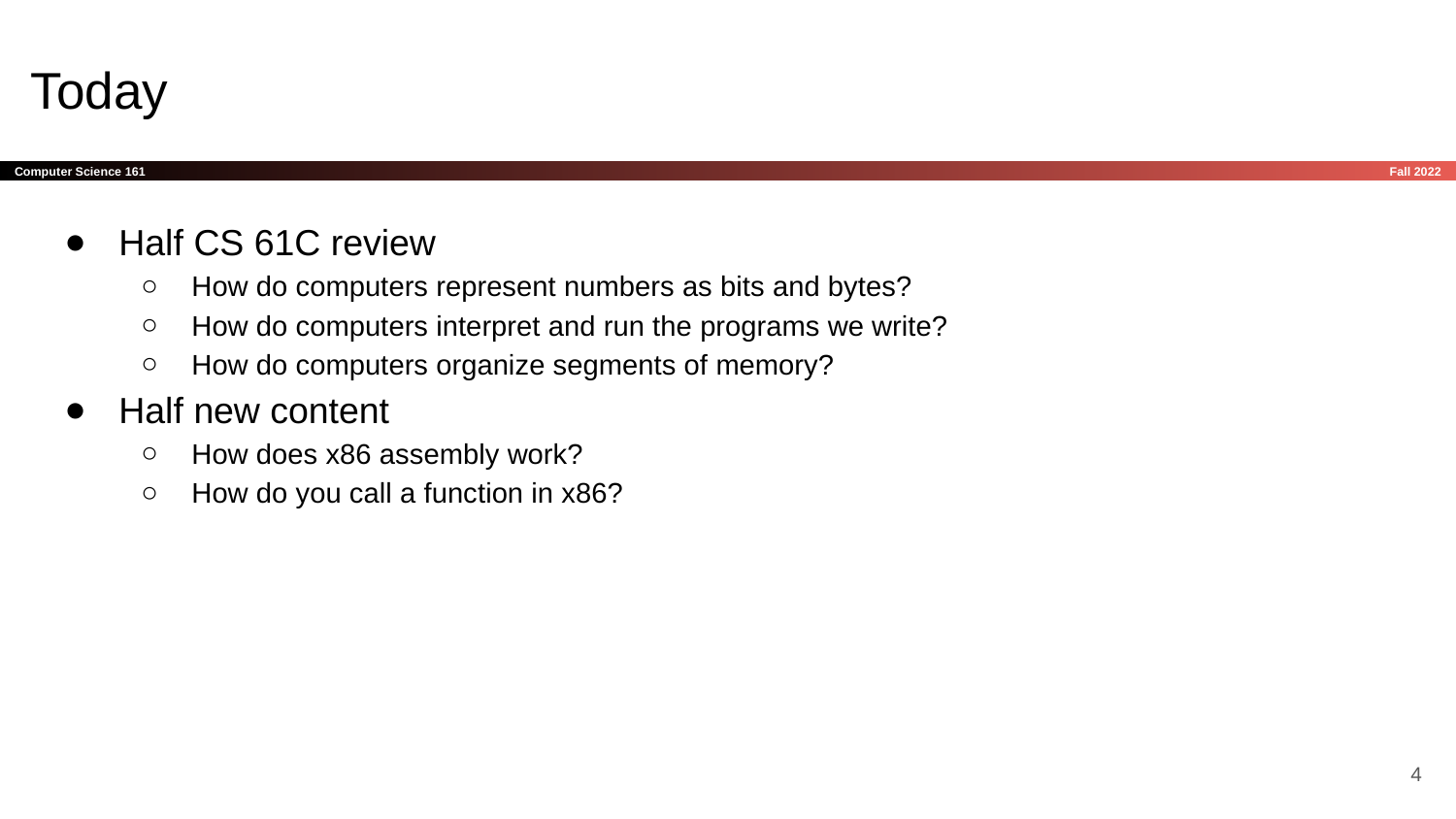

# Today
Half CS 61C review
How do computers represent numbers as bits and bytes?
How do computers interpret and run the programs we write?
How do computers organize segments of memory?
Half new content
How does x86 assembly work?
How do you call a function in x86?
4